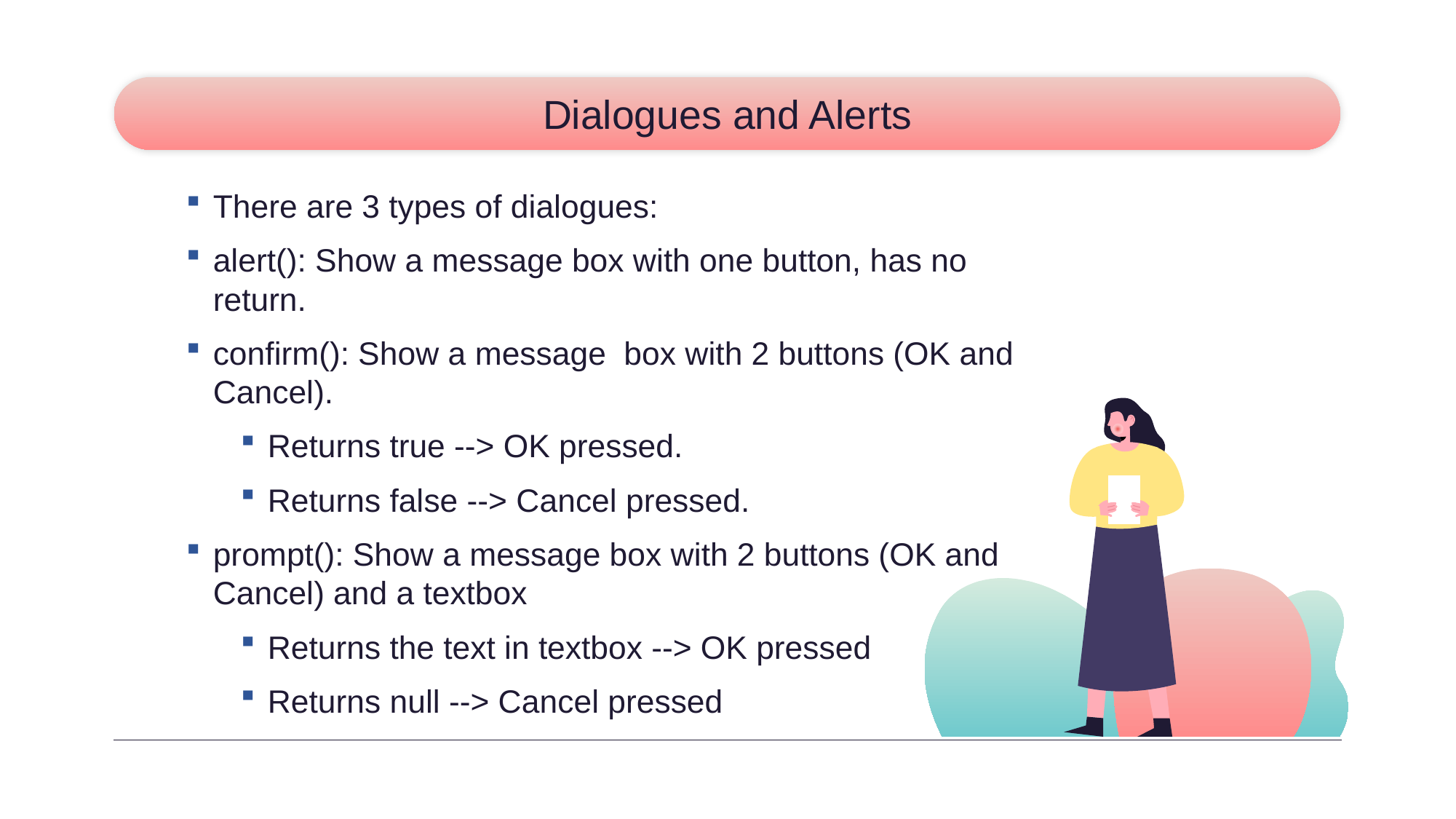

# Dialogues and Alerts
There are 3 types of dialogues:
alert(): Show a message box with one button, has no return.
confirm(): Show a message  box with 2 buttons (OK and Cancel).
Returns true --> OK pressed.
Returns false --> Cancel pressed.
prompt(): Show a message box with 2 buttons (OK and Cancel) and a textbox
Returns the text in textbox --> OK pressed
Returns null --> Cancel pressed